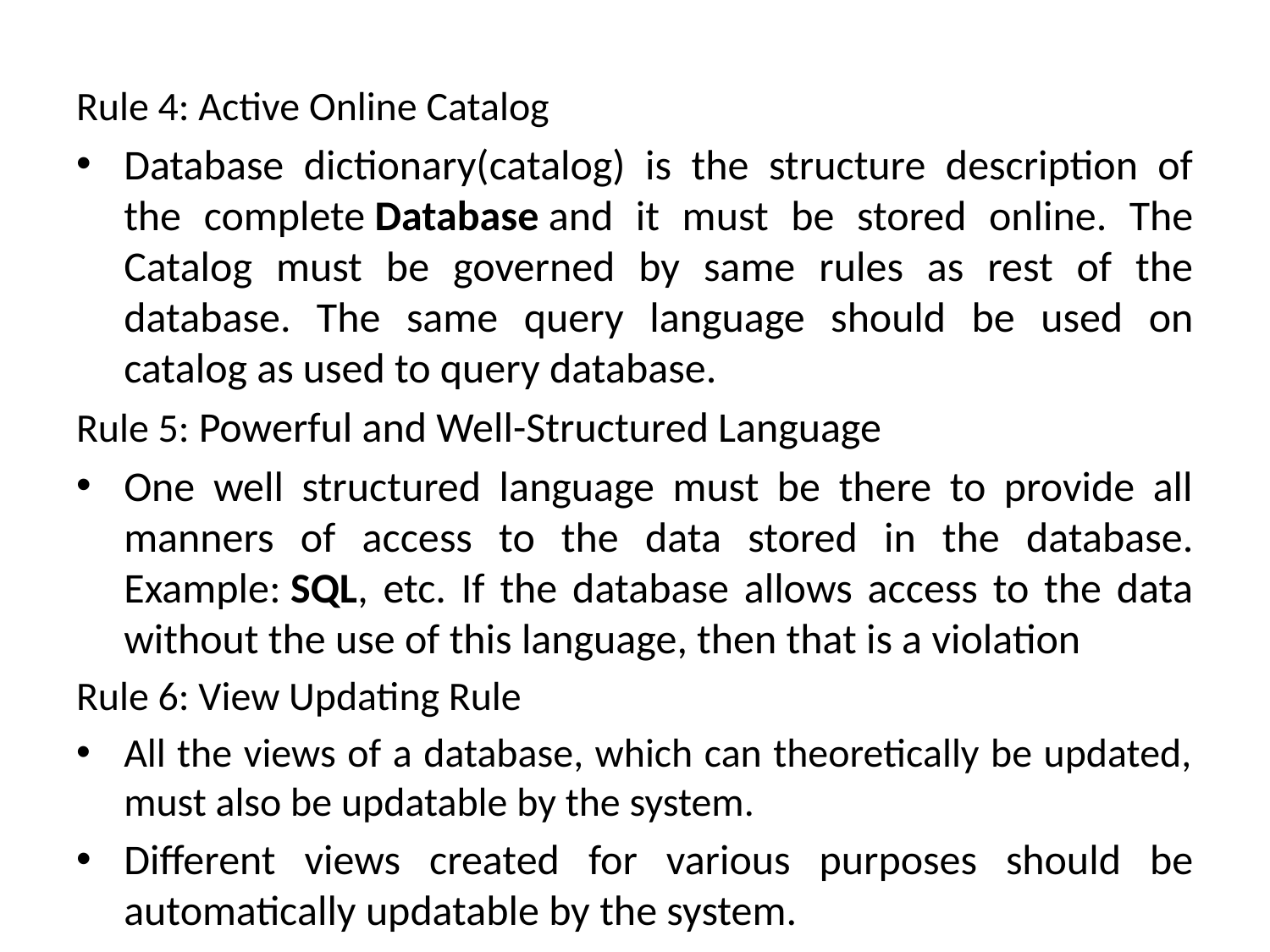

Rule 4: Active Online Catalog
Database dictionary(catalog) is the structure description of the complete Database and it must be stored online. The Catalog must be governed by same rules as rest of the database. The same query language should be used on catalog as used to query database.
Rule 5: Powerful and Well-Structured Language
One well structured language must be there to provide all manners of access to the data stored in the database. Example: SQL, etc. If the database allows access to the data without the use of this language, then that is a violation
Rule 6: View Updating Rule
All the views of a database, which can theoretically be updated, must also be updatable by the system.
Different views created for various purposes should be automatically updatable by the system.